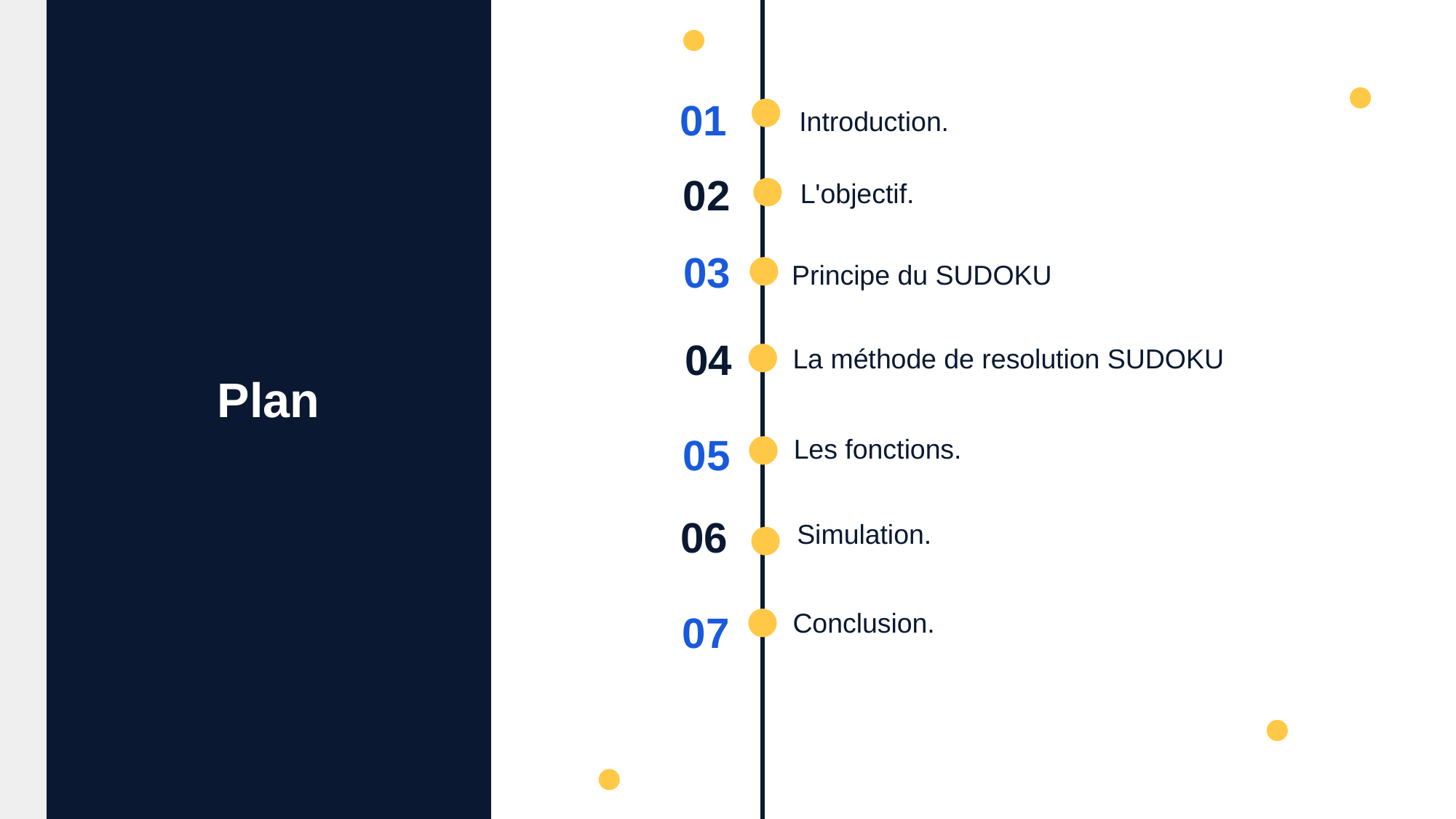

01

Introduction.
02
L'objectif.

03
Principe du SUDOKU

04
La méthode de resolution SUDOKU

Plan
05
Les fonctions.

06
Simulation.

07
Conclusion.